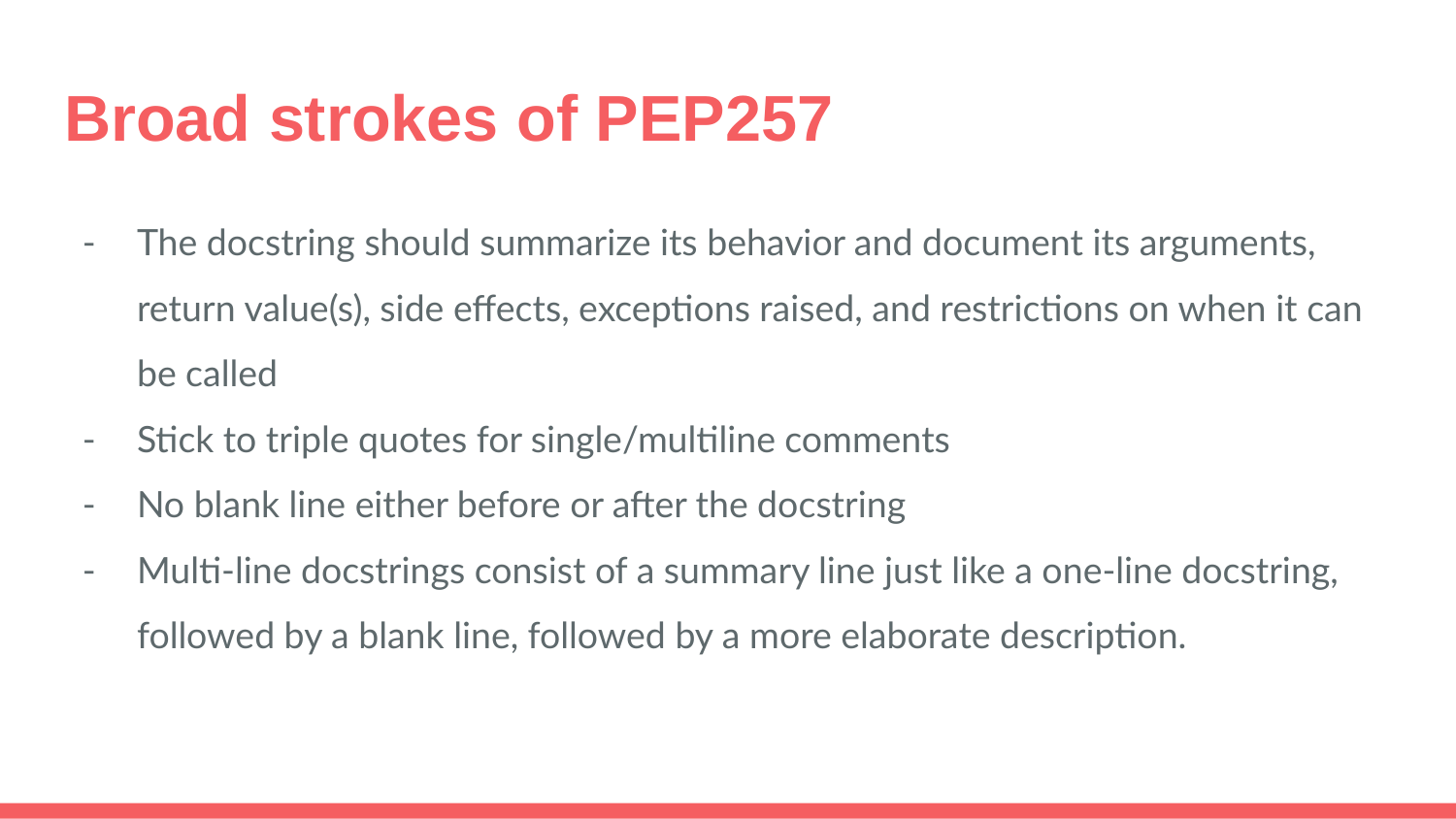

# Broad strokes of PEP257
The docstring should summarize its behavior and document its arguments, return value(s), side effects, exceptions raised, and restrictions on when it can be called
Stick to triple quotes for single/multiline comments
No blank line either before or after the docstring
Multi-line docstrings consist of a summary line just like a one-line docstring, followed by a blank line, followed by a more elaborate description.